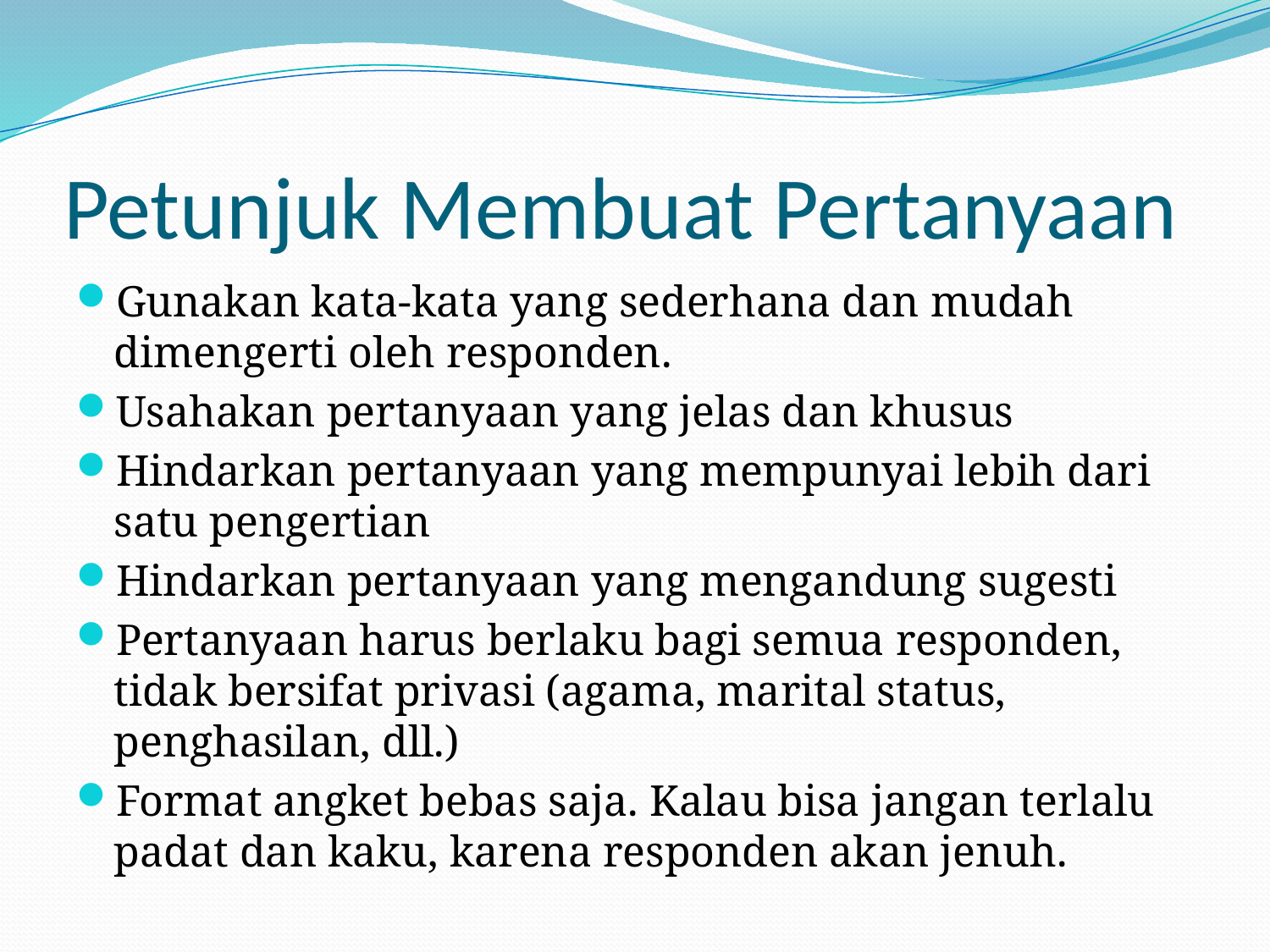

# Petunjuk Membuat Pertanyaan
Gunakan kata-kata yang sederhana dan mudah dimengerti oleh responden.
Usahakan pertanyaan yang jelas dan khusus
Hindarkan pertanyaan yang mempunyai lebih dari satu pengertian
Hindarkan pertanyaan yang mengandung sugesti
Pertanyaan harus berlaku bagi semua responden, tidak bersifat privasi (agama, marital status, penghasilan, dll.)
Format angket bebas saja. Kalau bisa jangan terlalu padat dan kaku, karena responden akan jenuh.